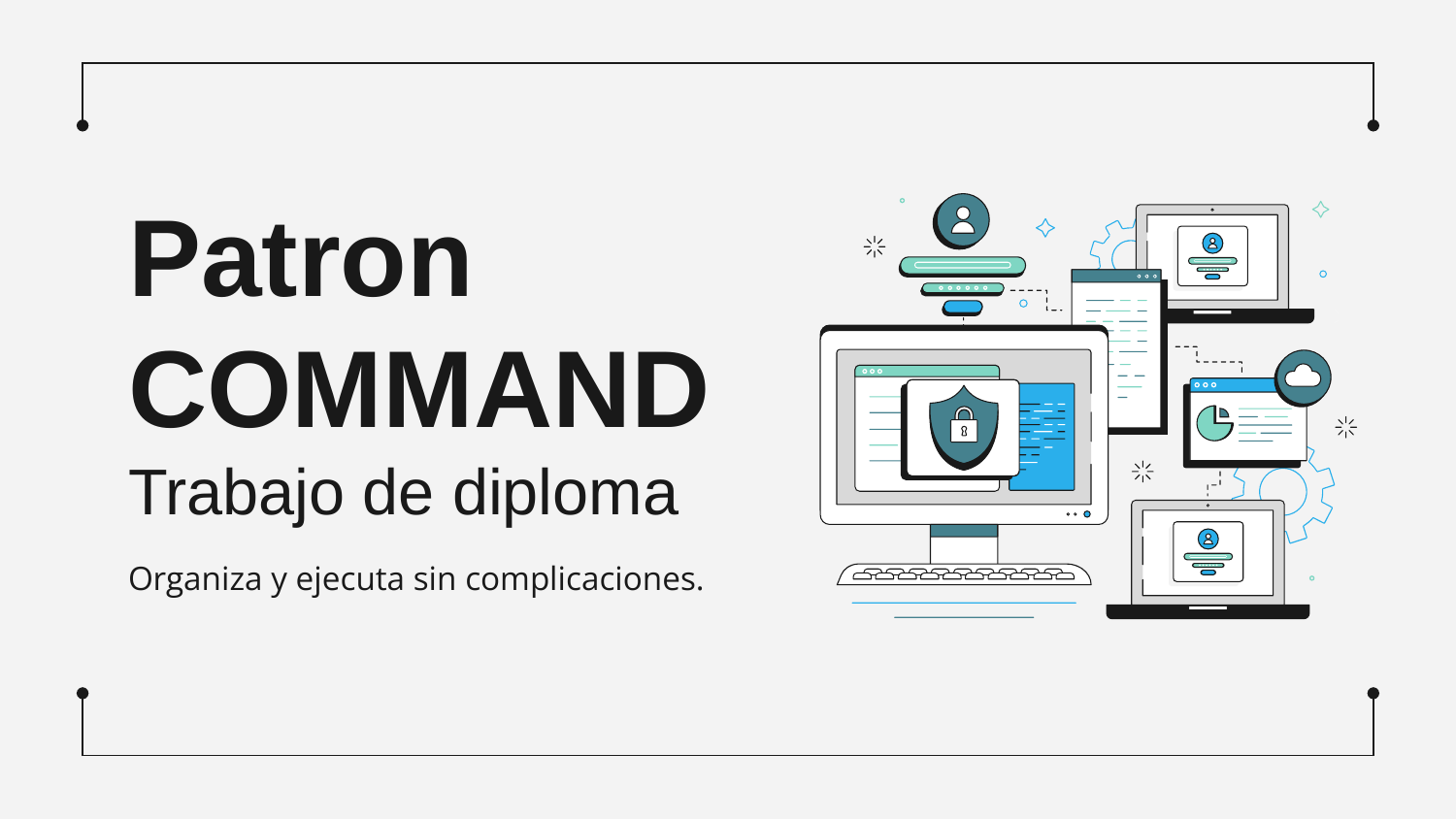

# Patron COMMAND Trabajo de diploma
Organiza y ejecuta sin complicaciones.